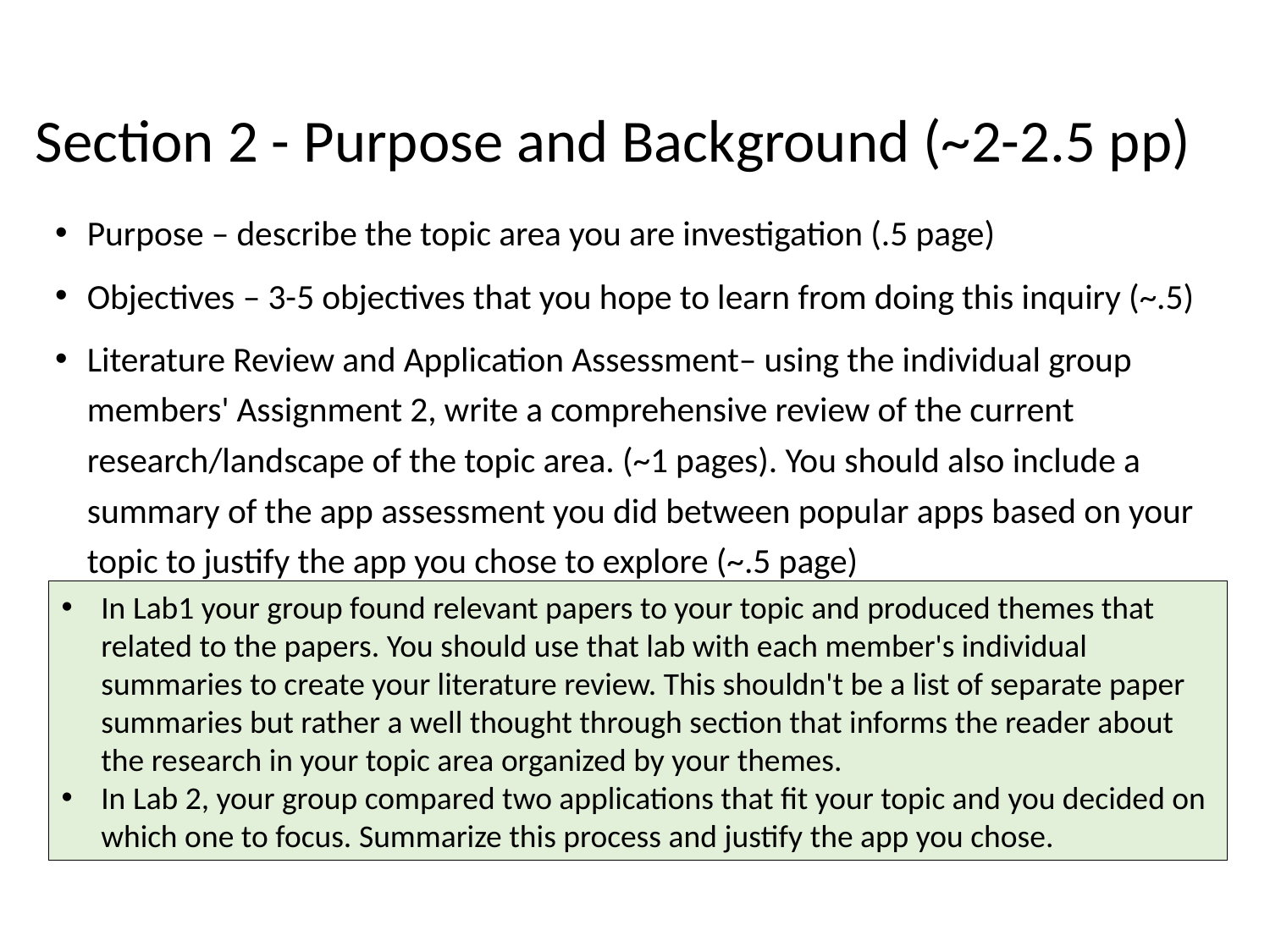

# Section 2 - Purpose and Background (~2-2.5 pp)
Purpose – describe the topic area you are investigation (.5 page)
Objectives – 3-5 objectives that you hope to learn from doing this inquiry (~.5)
Literature Review and Application Assessment– using the individual group members' Assignment 2, write a comprehensive review of the current research/landscape of the topic area. (~1 pages). You should also include a summary of the app assessment you did between popular apps based on your topic to justify the app you chose to explore (~.5 page)

In Lab1 your group found relevant papers to your topic and produced themes that related to the papers. You should use that lab with each member's individual summaries to create your literature review. This shouldn't be a list of separate paper summaries but rather a well thought through section that informs the reader about the research in your topic area organized by your themes.
In Lab 2, your group compared two applications that fit your topic and you decided on which one to focus. Summarize this process and justify the app you chose.